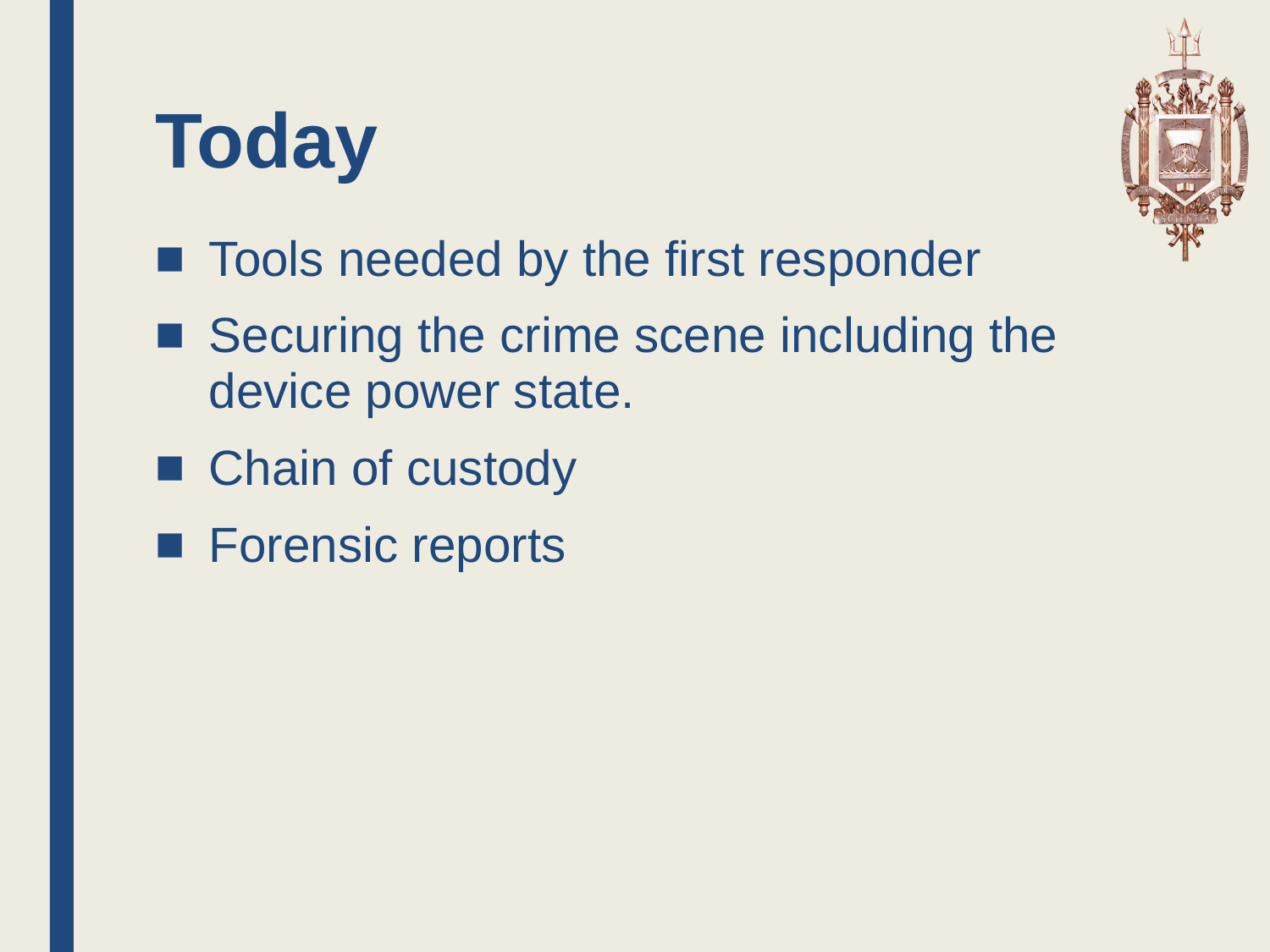

# Today
Tools needed by the first responder
Securing the crime scene including the device power state.
Chain of custody
Forensic reports